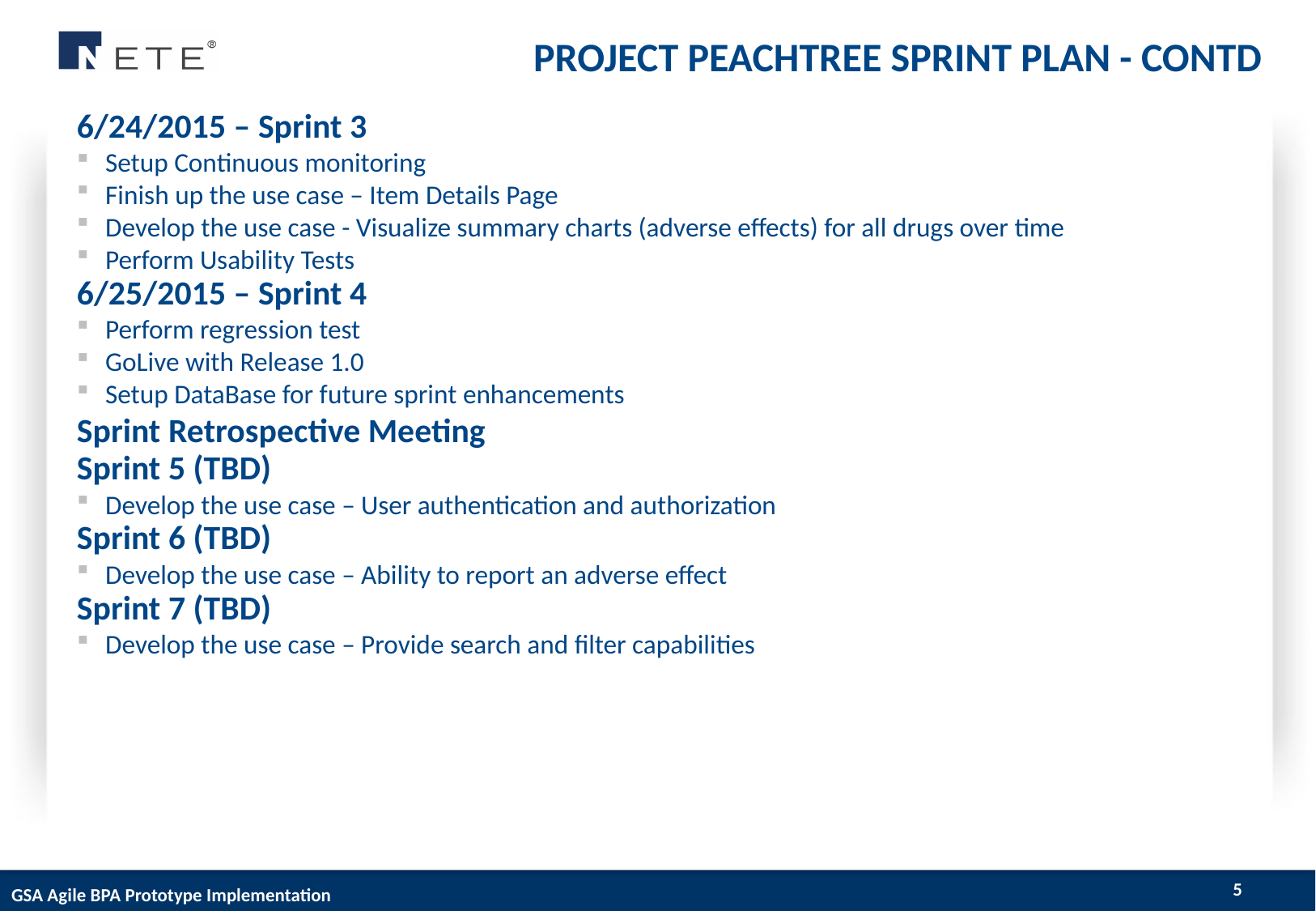

Project PeachTree Sprint plan - Contd
6/24/2015 – Sprint 3
Setup Continuous monitoring
Finish up the use case – Item Details Page
Develop the use case - Visualize summary charts (adverse effects) for all drugs over time
Perform Usability Tests
6/25/2015 – Sprint 4
Perform regression test
GoLive with Release 1.0
Setup DataBase for future sprint enhancements
Sprint Retrospective Meeting
Sprint 5 (TBD)
Develop the use case – User authentication and authorization
Sprint 6 (TBD)
Develop the use case – Ability to report an adverse effect
Sprint 7 (TBD)
Develop the use case – Provide search and filter capabilities

5